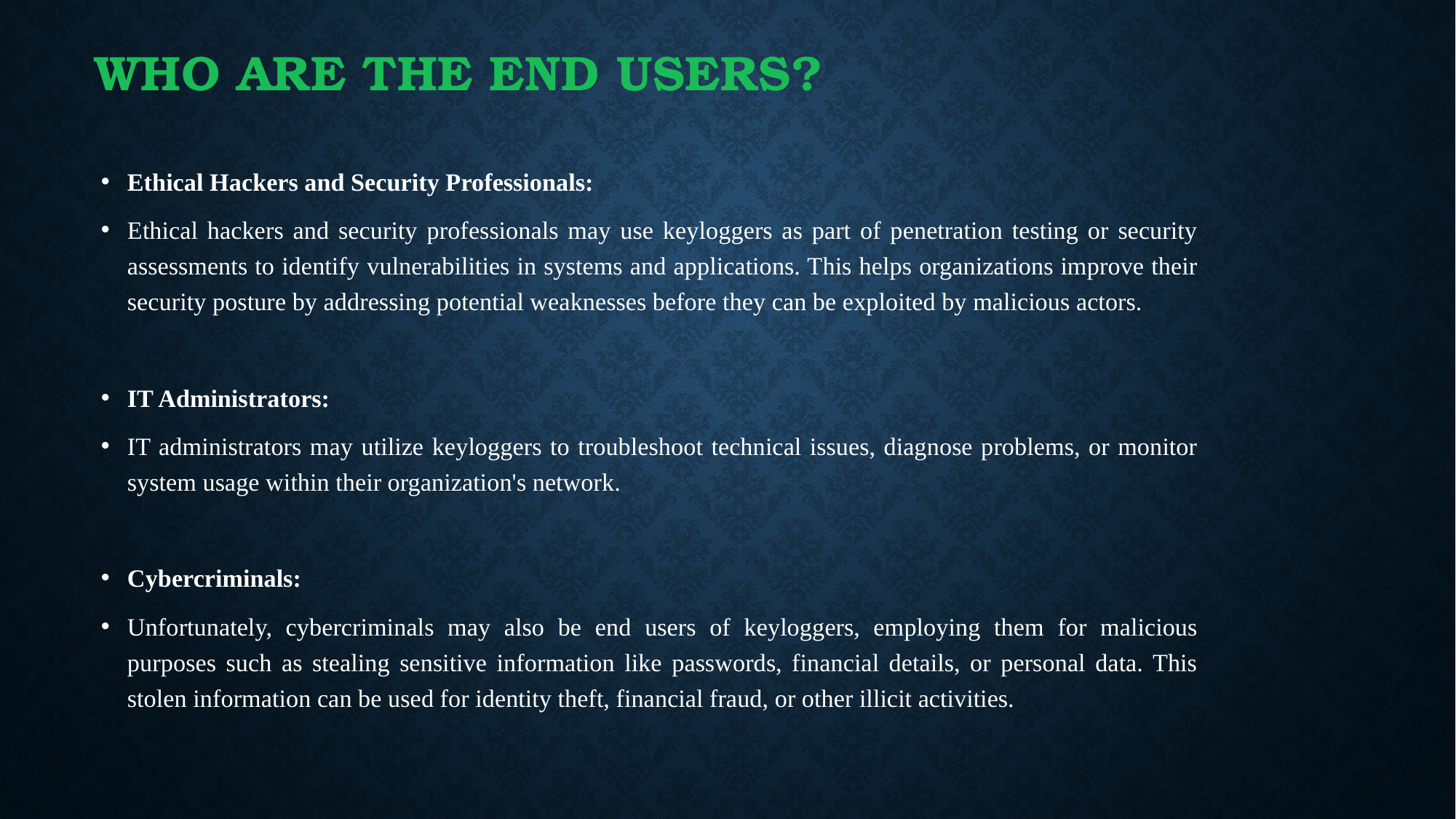

# WHO ARE THE END USERS?
Ethical Hackers and Security Professionals:
Ethical hackers and security professionals may use keyloggers as part of penetration testing or security assessments to identify vulnerabilities in systems and applications. This helps organizations improve their security posture by addressing potential weaknesses before they can be exploited by malicious actors.

IT Administrators:
IT administrators may utilize keyloggers to troubleshoot technical issues, diagnose problems, or monitor system usage within their organization's network.

Cybercriminals:
Unfortunately, cybercriminals may also be end users of keyloggers, employing them for malicious purposes such as stealing sensitive information like passwords, financial details, or personal data. This stolen information can be used for identity theft, financial fraud, or other illicit activities.